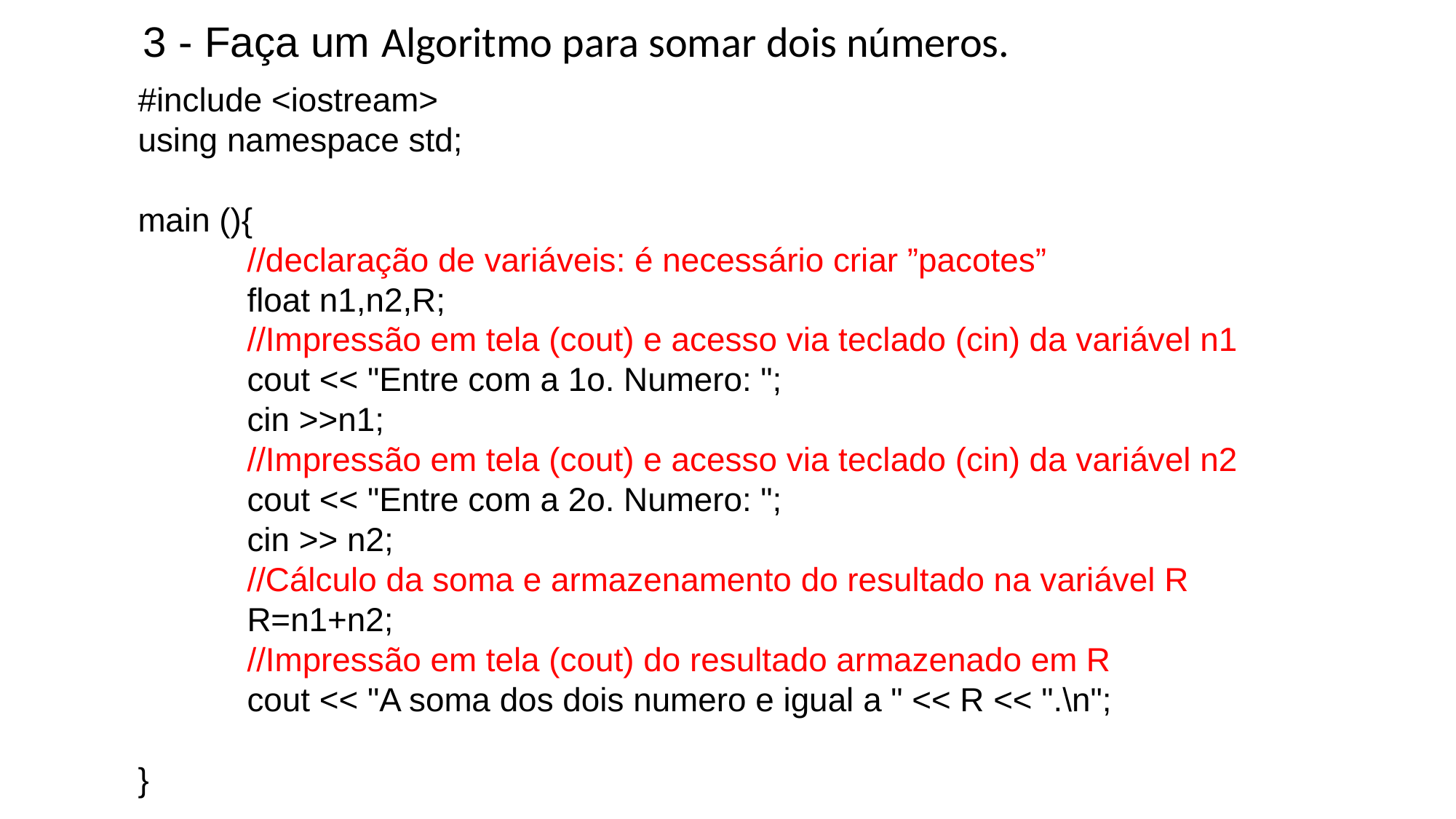

3 - Faça um Algoritmo para somar dois números.
#include <iostream>
using namespace std;

main (){
	//declaração de variáveis: é necessário criar ”pacotes”
	float n1,n2,R;
	//Impressão em tela (cout) e acesso via teclado (cin) da variável n1
	cout << "Entre com a 1o. Numero: ";
	cin >>n1;
	//Impressão em tela (cout) e acesso via teclado (cin) da variável n2
	cout << "Entre com a 2o. Numero: ";
	cin >> n2;
	//Cálculo da soma e armazenamento do resultado na variável R
	R=n1+n2;
	//Impressão em tela (cout) do resultado armazenado em R
	cout << "A soma dos dois numero e igual a " << R << ".\n";

}